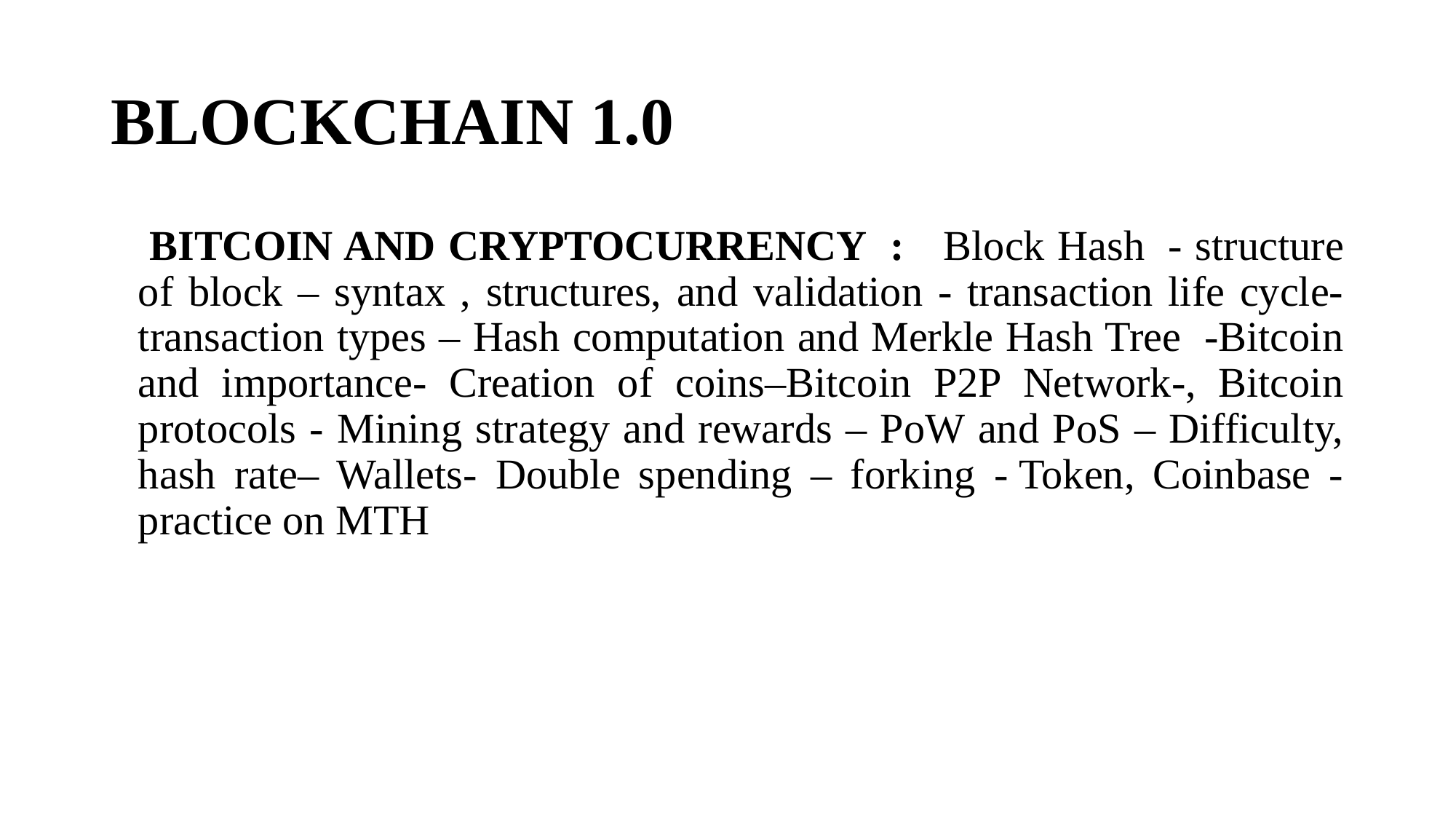

# BLOCKCHAIN 1.0
   BITCOIN AND CRYPTOCURRENCY  :   Block Hash  - structure of block – syntax , structures, and validation - transaction life cycle-transaction types – Hash computation and Merkle Hash Tree  -Bitcoin and importance- Creation of coins–Bitcoin P2P Network-, Bitcoin protocols - Mining strategy and rewards – PoW and PoS – Difficulty, hash rate– Wallets- Double spending – forking - Token, Coinbase - practice on MTH